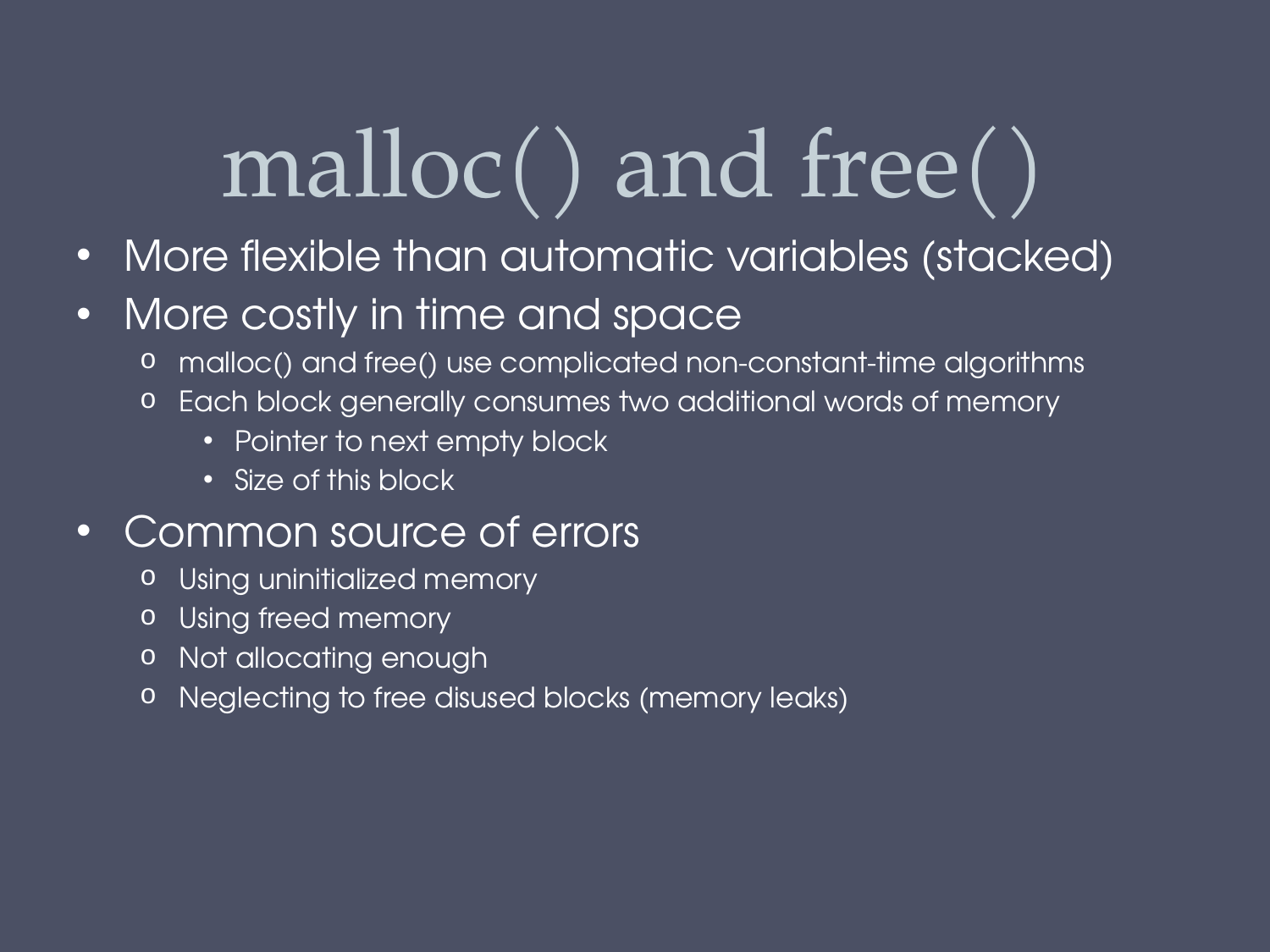

# malloc() and free()
More flexible than automatic variables (stacked)
More costly in time and space
malloc() and free() use complicated non-constant-time algorithms
Each block generally consumes two additional words of memory
Pointer to next empty block
Size of this block
Common source of errors
Using uninitialized memory
Using freed memory
Not allocating enough
Neglecting to free disused blocks (memory leaks)